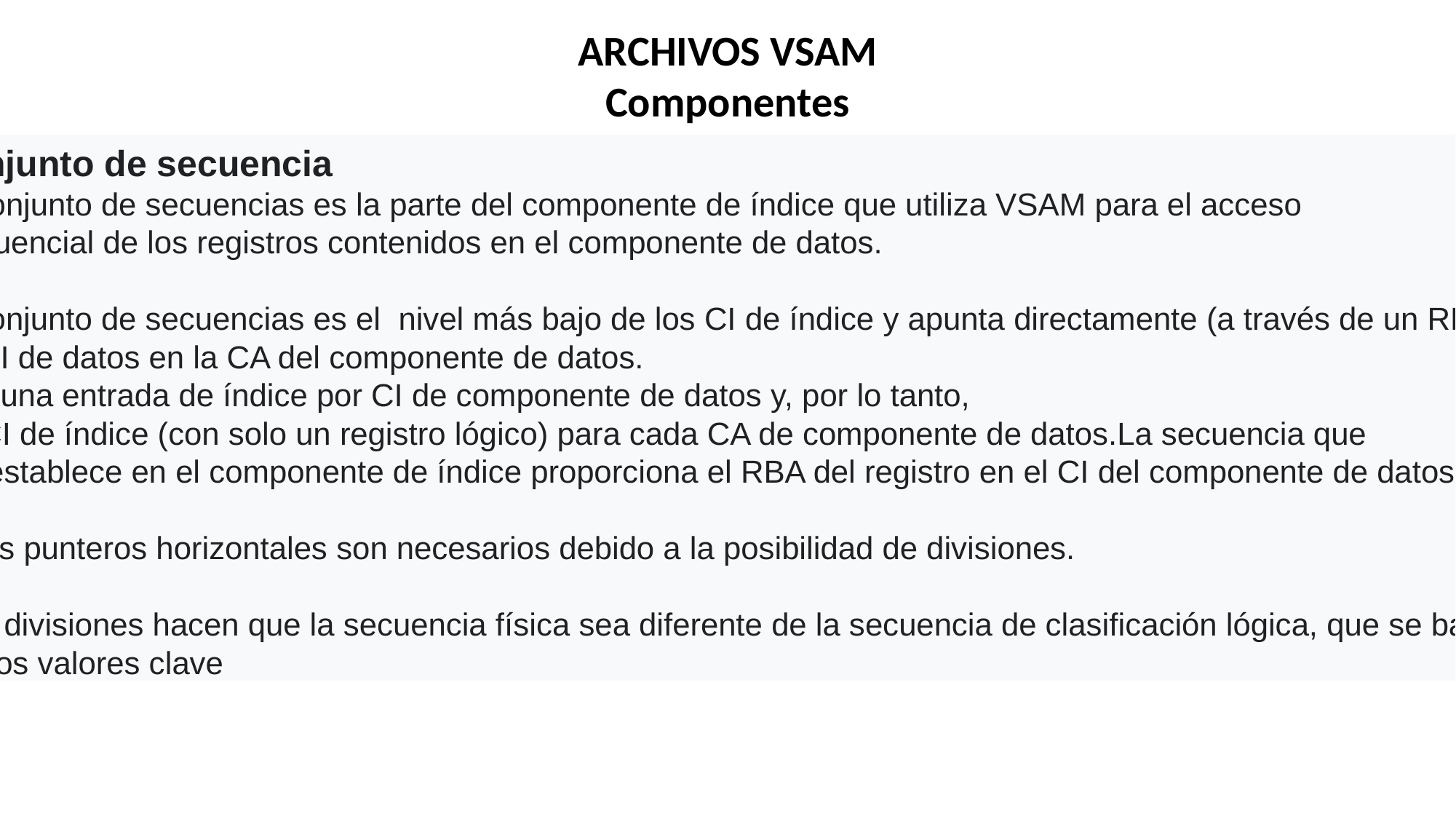

ARCHIVOS VSAM
Componentes
Conjunto de secuencia
El conjunto de secuencias es la parte del componente de índice que utiliza VSAM para el acceso
 secuencial de los registros contenidos en el componente de datos.

El conjunto de secuencias es el  nivel más bajo de los CI de índice y apunta directamente (a través de un RBA)
 al CI de datos en la CA del componente de datos.
Hay una entrada de índice por CI de componente de datos y, por lo tanto,
un CI de índice (con solo un registro lógico) para cada CA de componente de datos.La secuencia que
 se establece en el componente de índice proporciona el RBA del registro en el CI del componente de datos.

Estos punteros horizontales son necesarios debido a la posibilidad de divisiones.

 Las divisiones hacen que la secuencia física sea diferente de la secuencia de clasificación lógica, que se basa
 en los valores clave